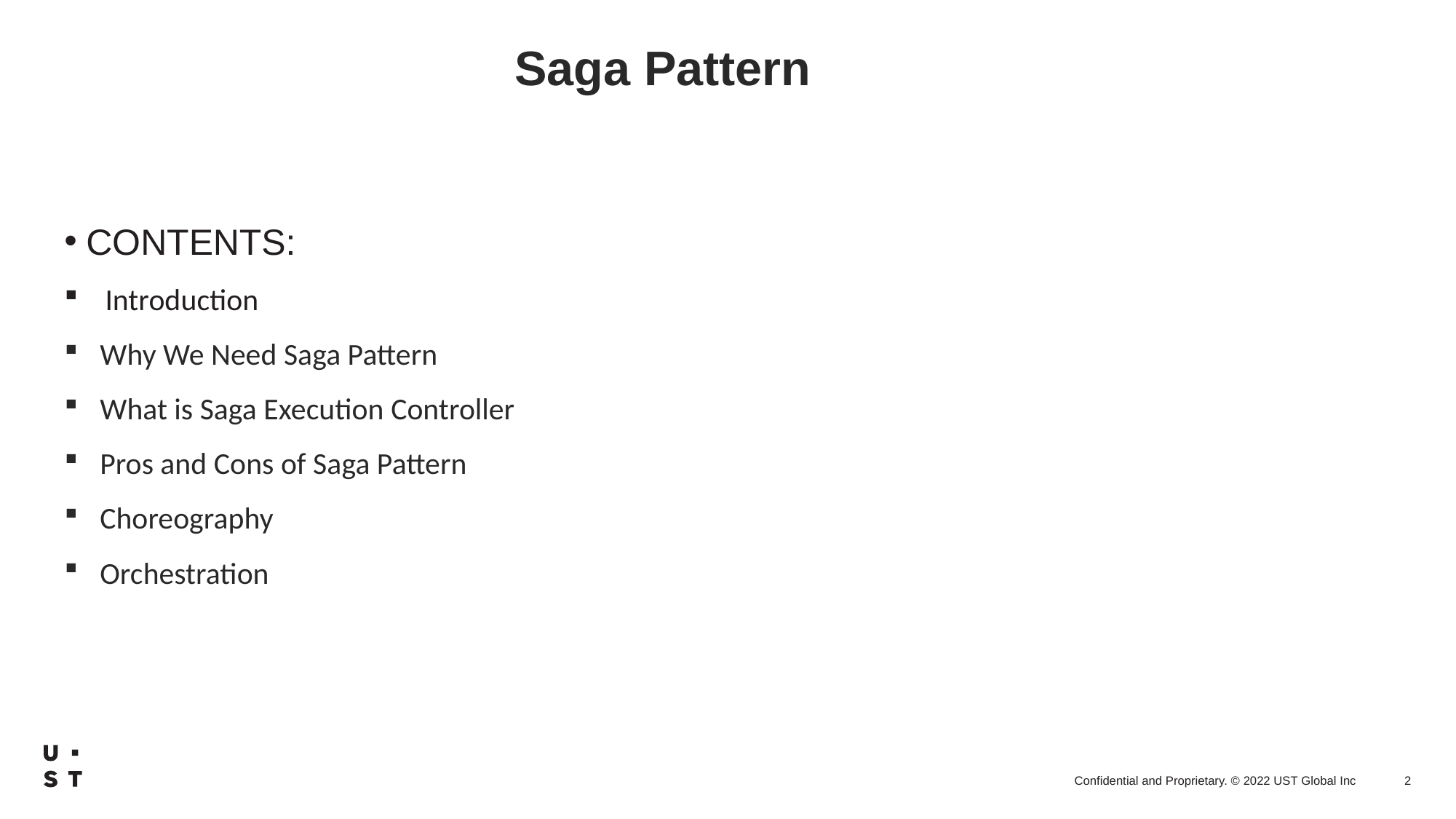

# Saga Pattern
CONTENTS:
Introduction
  Why We Need Saga Pattern
  What is Saga Execution Controller
  Pros and Cons of Saga Pattern
  Choreography
  Orchestration